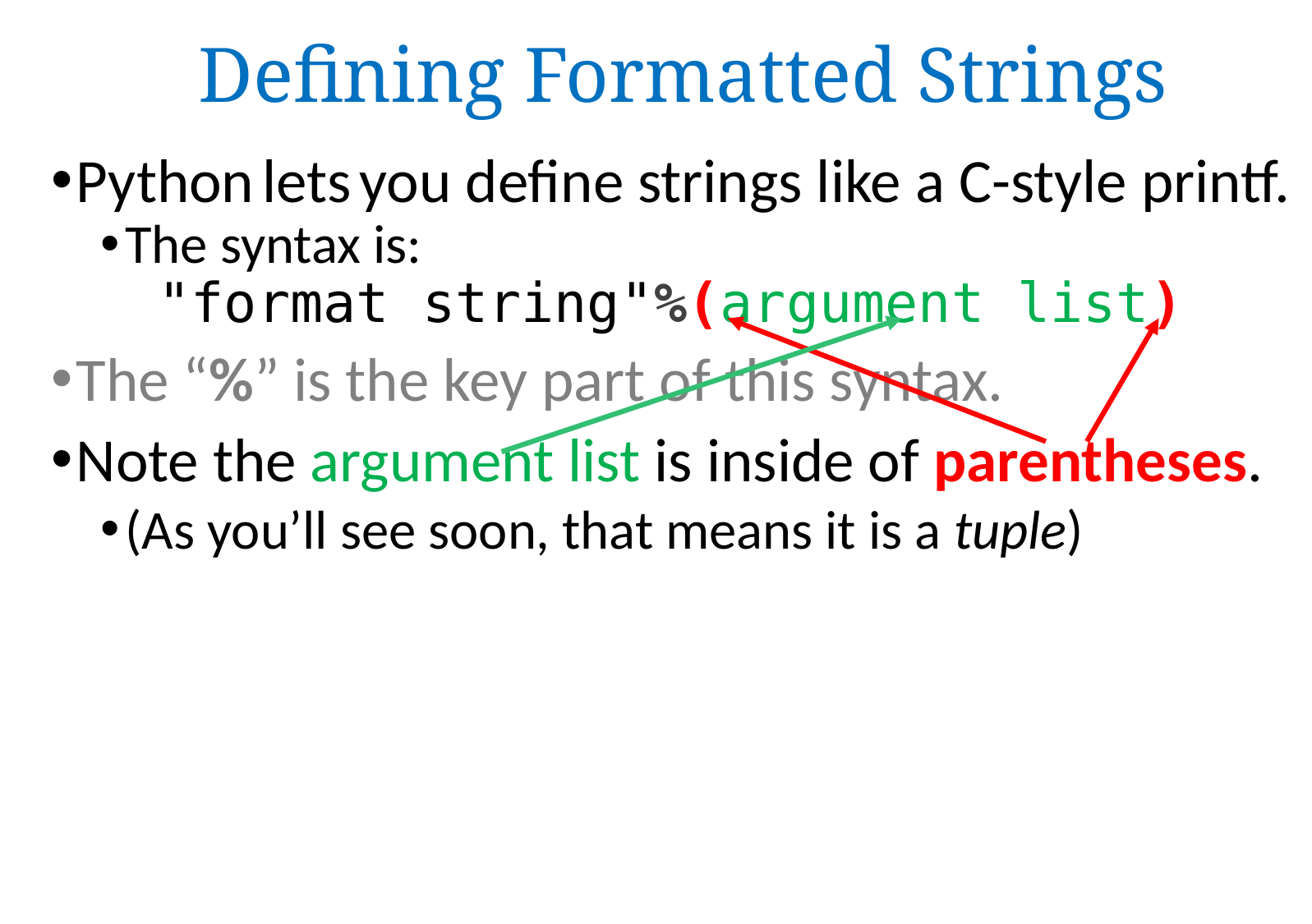

Defining Formatted Strings
Python lets you define strings like a C-style printf.
The syntax is:
 "format string"%(argument list)
The “%” is the key part of this syntax.
Note the argument list is inside of parentheses.
(As you’ll see soon, that means it is a tuple)